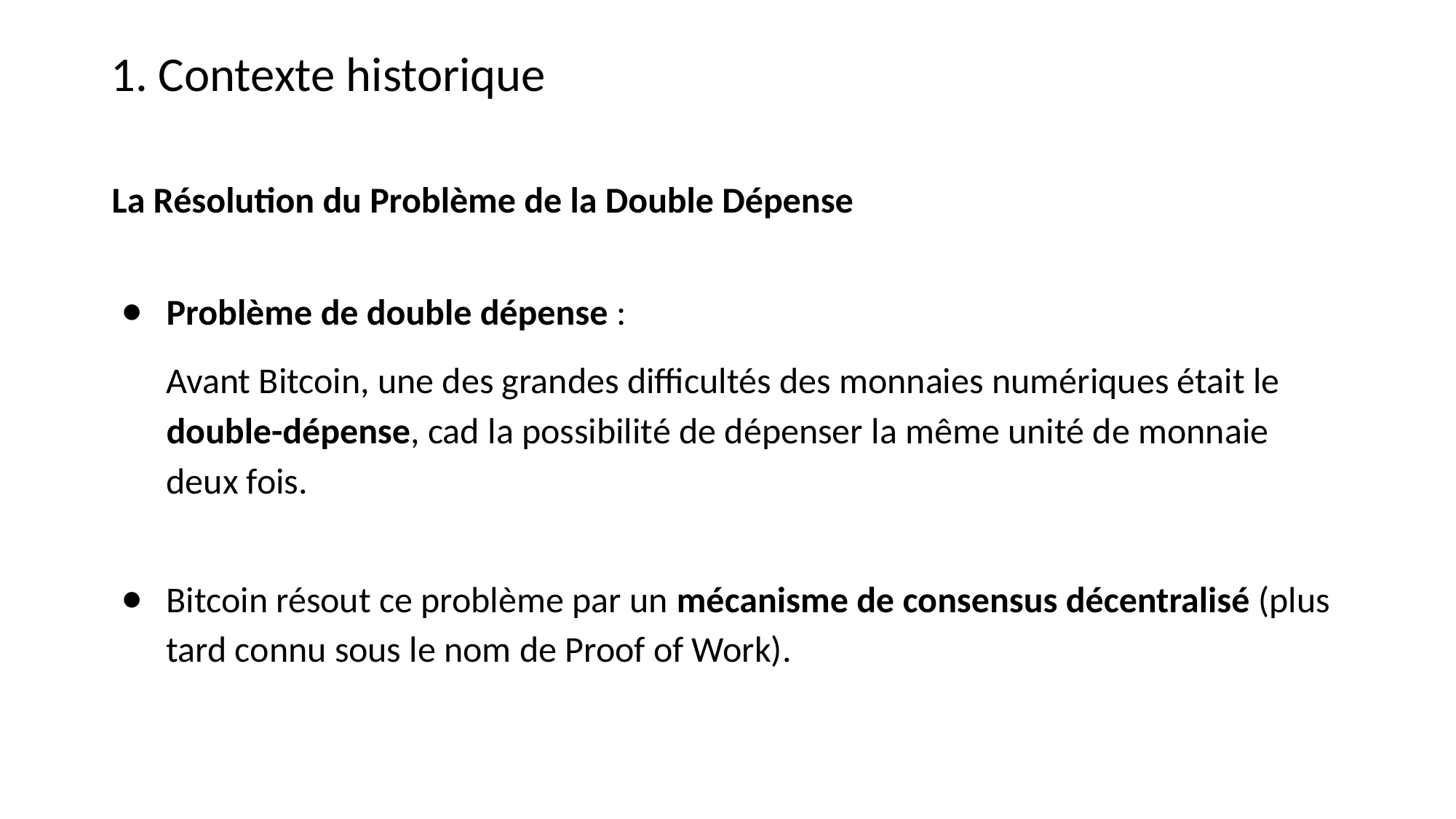

1. Contexte historique
La Résolution du Problème de la Double Dépense

Problème de double dépense :
Avant Bitcoin, une des grandes difficultés des monnaies numériques était le double-dépense, cad la possibilité de dépenser la même unité de monnaie deux fois.

Bitcoin résout ce problème par un mécanisme de consensus décentralisé (plus tard connu sous le nom de Proof of Work).